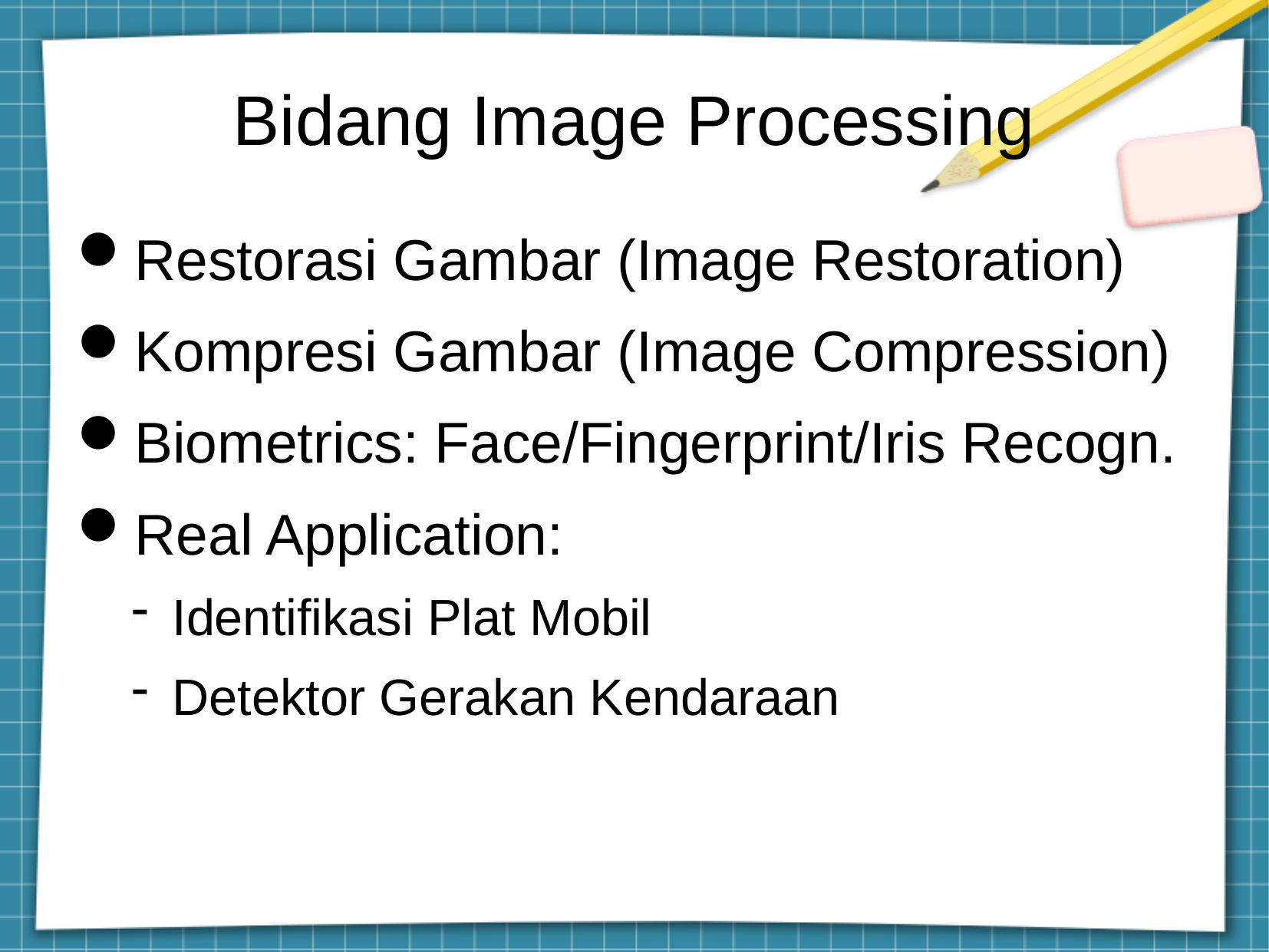

Bidang Image Processing
Restorasi Gambar (Image Restoration)
Kompresi Gambar (Image Compression)
Biometrics: Face/Fingerprint/Iris Recogn.
Real Application:
Identifikasi Plat Mobil
Detektor Gerakan Kendaraan